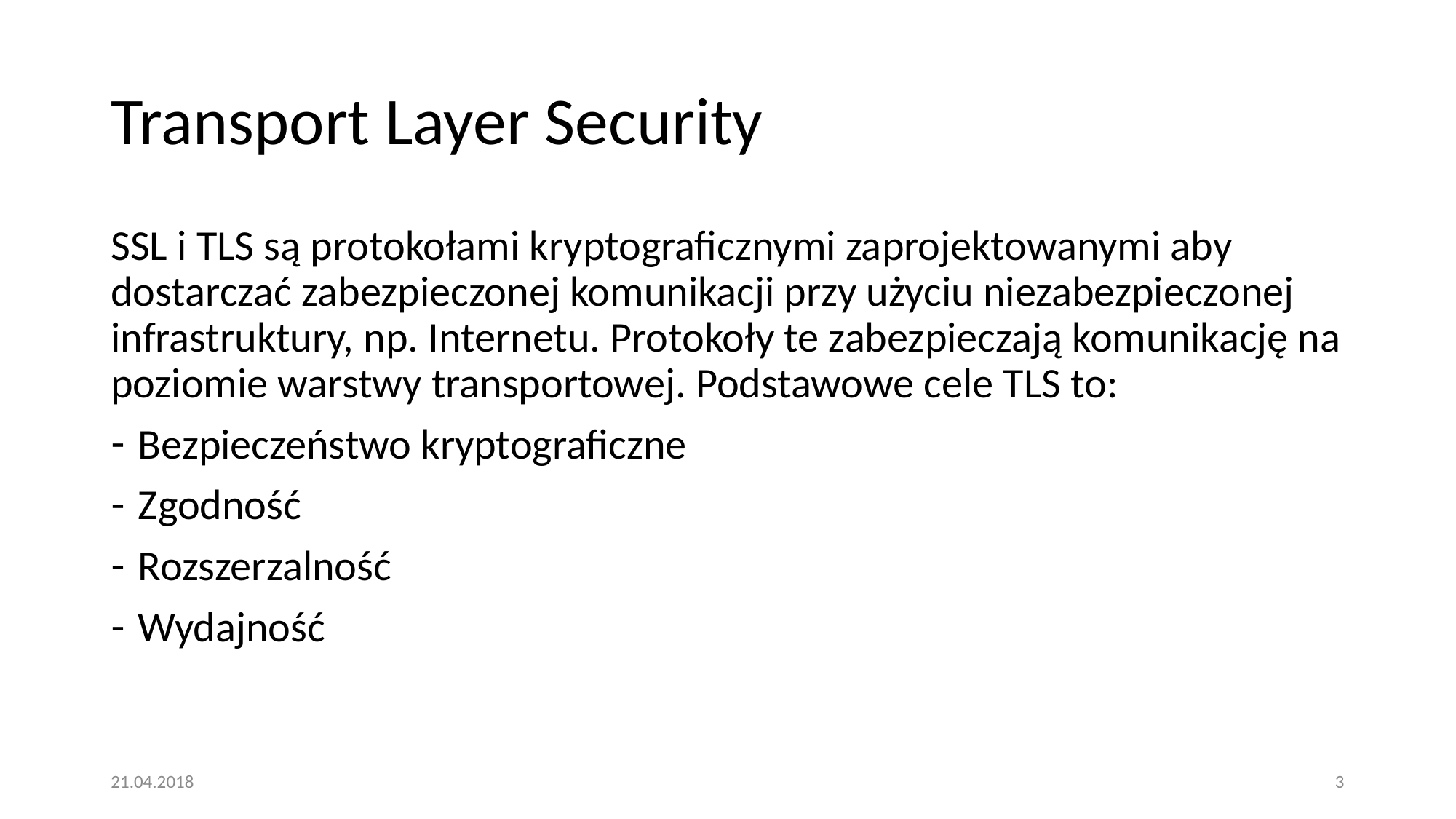

# Transport Layer Security
SSL i TLS są protokołami kryptograficznymi zaprojektowanymi aby dostarczać zabezpieczonej komunikacji przy użyciu niezabezpieczonej infrastruktury, np. Internetu. Protokoły te zabezpieczają komunikację na poziomie warstwy transportowej. Podstawowe cele TLS to:
Bezpieczeństwo kryptograficzne
Zgodność
Rozszerzalność
Wydajność
21.04.2018
3